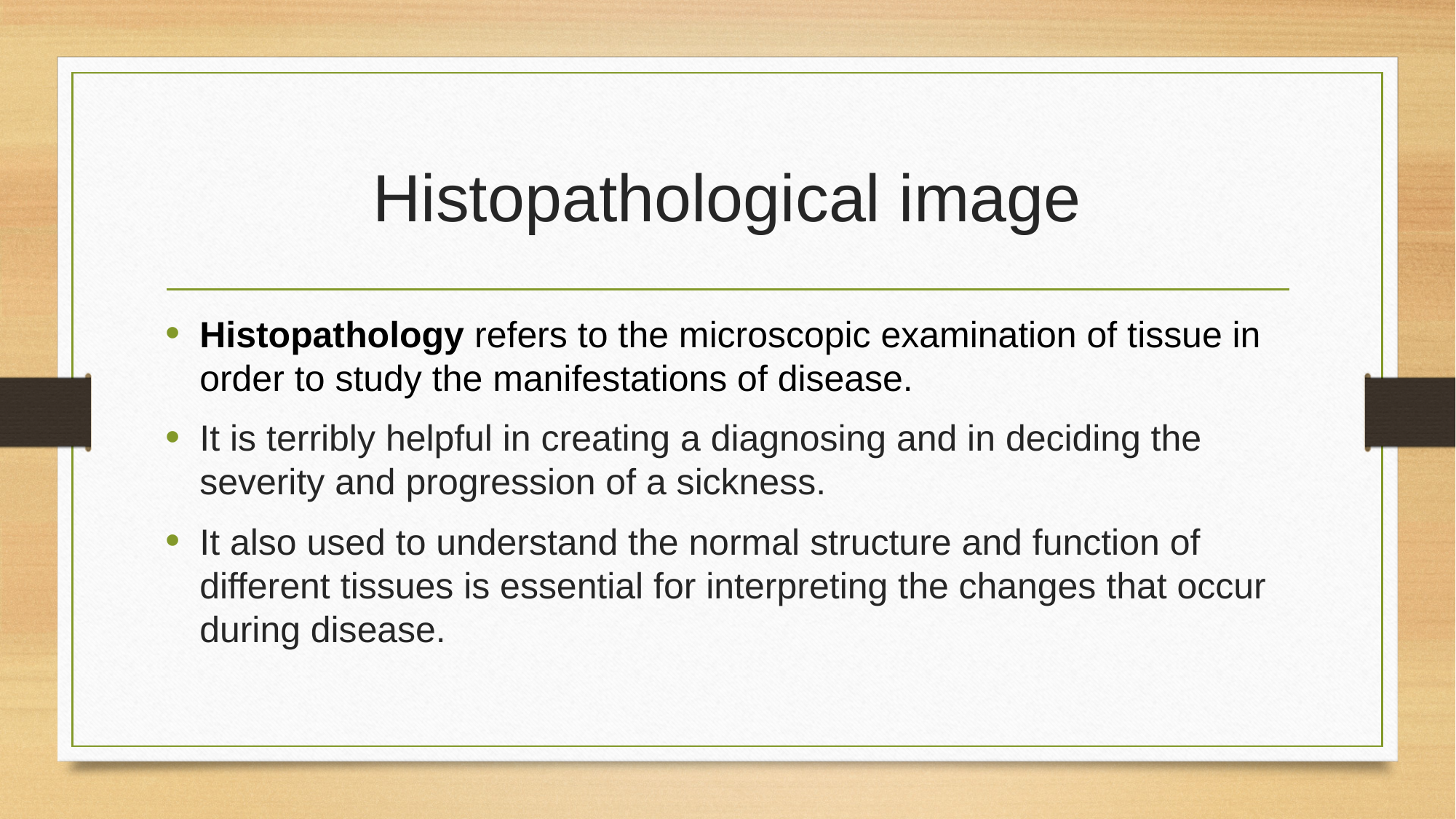

# Histopathological image
Histopathology refers to the microscopic examination of tissue in order to study the manifestations of disease.
It is terribly helpful in creating a diagnosing and in deciding the severity and progression of a sickness.
It also used to understand the normal structure and function of different tissues is essential for interpreting the changes that occur during disease.